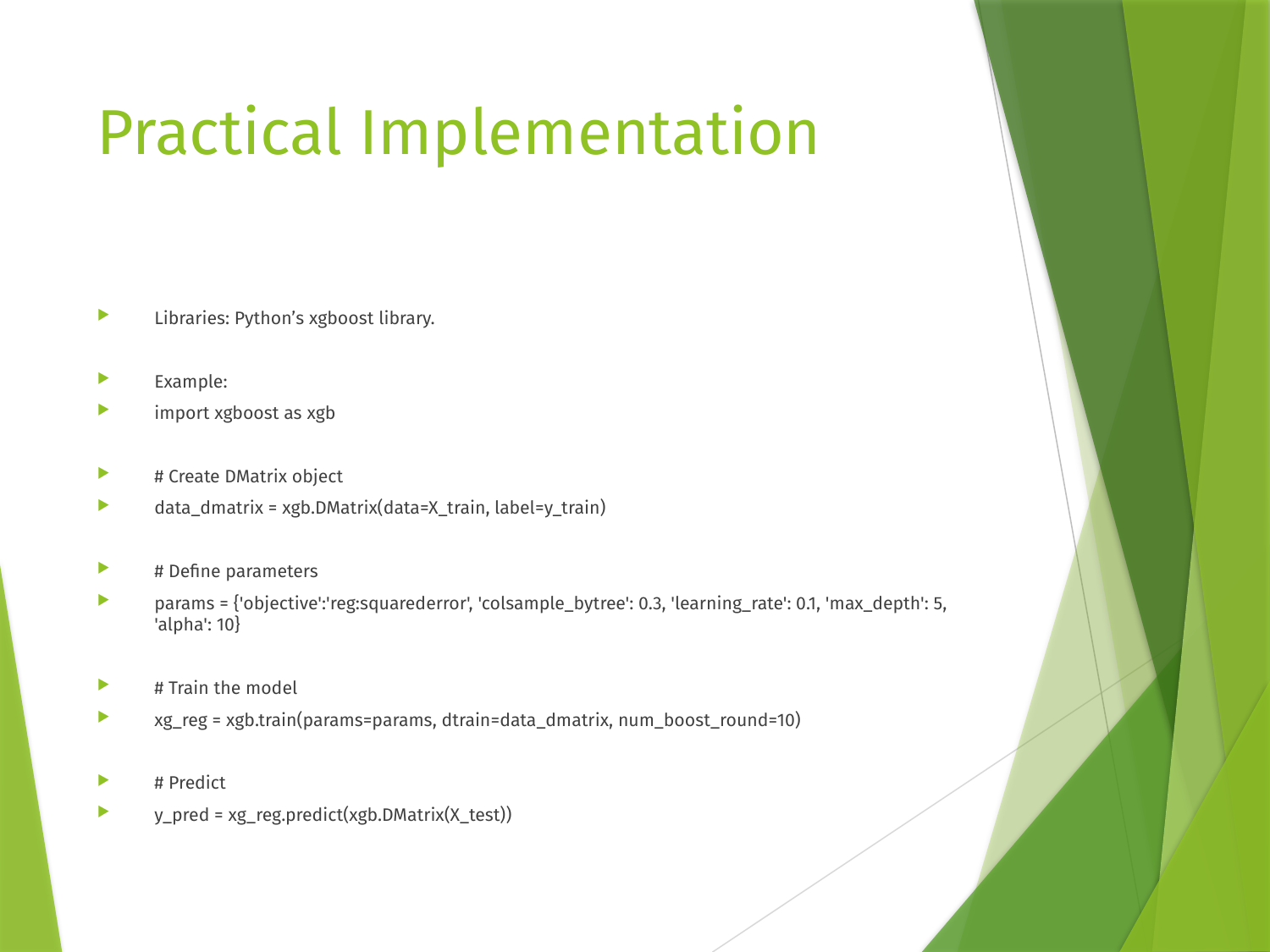

# Practical Implementation
Libraries: Python’s xgboost library.

Example:
import xgboost as xgb

# Create DMatrix object
data_dmatrix = xgb.DMatrix(data=X_train, label=y_train)

# Define parameters
params = {'objective':'reg:squarederror', 'colsample_bytree': 0.3, 'learning_rate': 0.1, 'max_depth': 5, 'alpha': 10}

# Train the model
xg_reg = xgb.train(params=params, dtrain=data_dmatrix, num_boost_round=10)

# Predict
y_pred = xg_reg.predict(xgb.DMatrix(X_test))